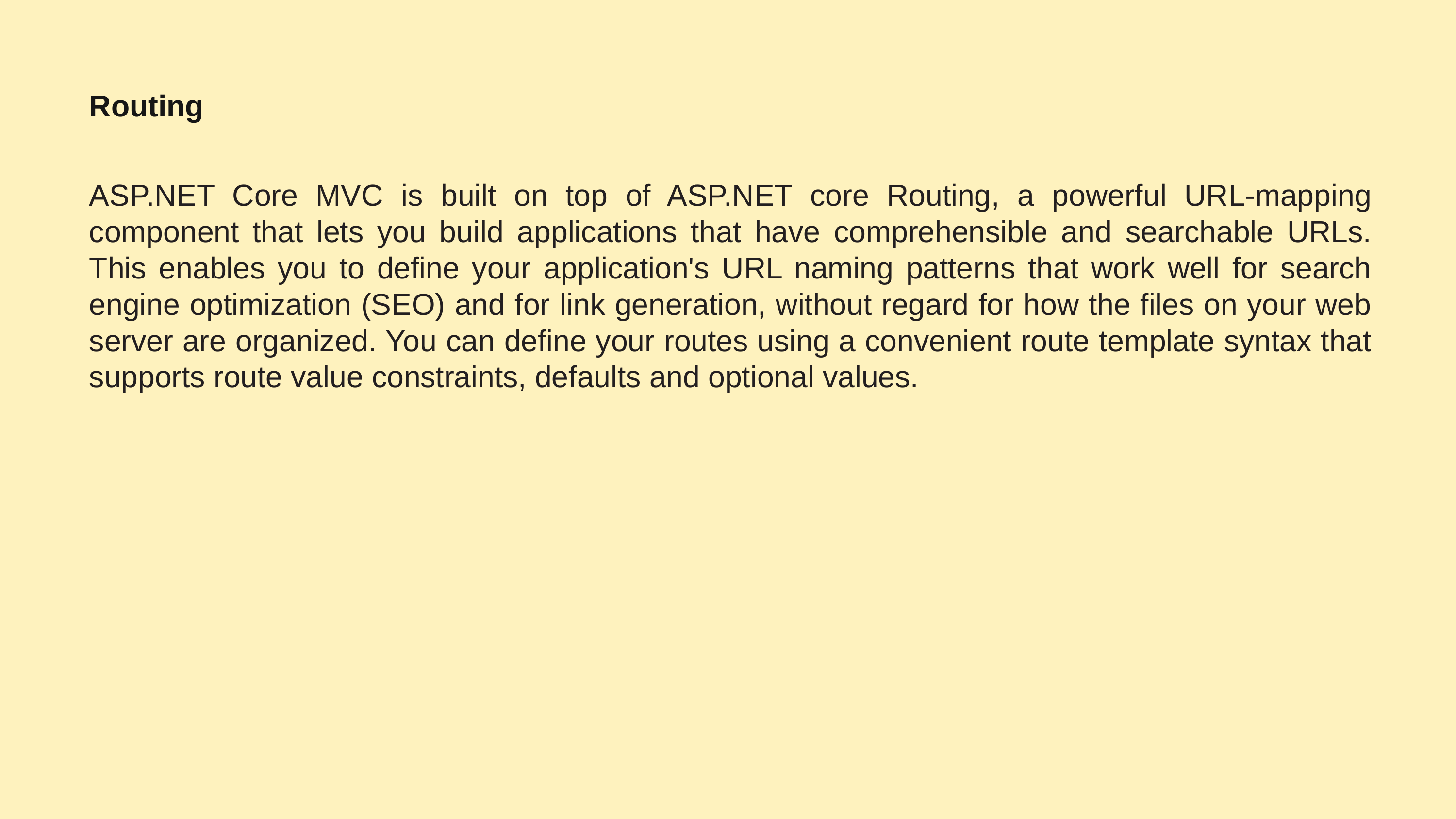

# Routing
ASP.NET Core MVC is built on top of ASP.NET core Routing, a powerful URL-mapping component that lets you build applications that have comprehensible and searchable URLs. This enables you to define your application's URL naming patterns that work well for search engine optimization (SEO) and for link generation, without regard for how the files on your web server are organized. You can define your routes using a convenient route template syntax that supports route value constraints, defaults and optional values.